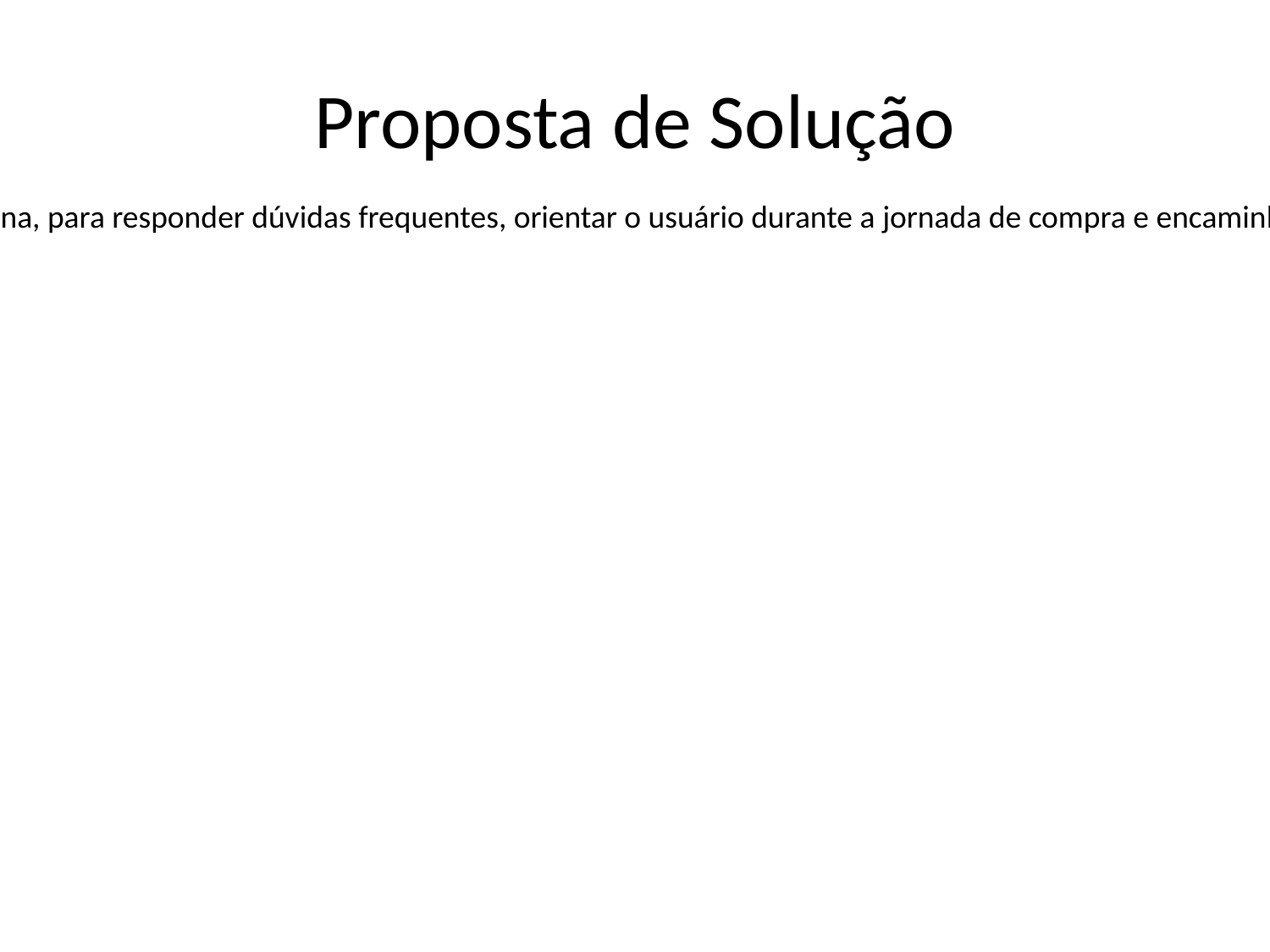

# Proposta de Solução
Desenvolvimento do ClickBus SmartAssist, um assistente virtual inteligente disponível 24 horas por dia, 7 dias por semana, para responder dúvidas frequentes, orientar o usuário durante a jornada de compra e encaminhar para atendimento humano quando necessário, promovendo uma experiência mais eficiente e autônoma.